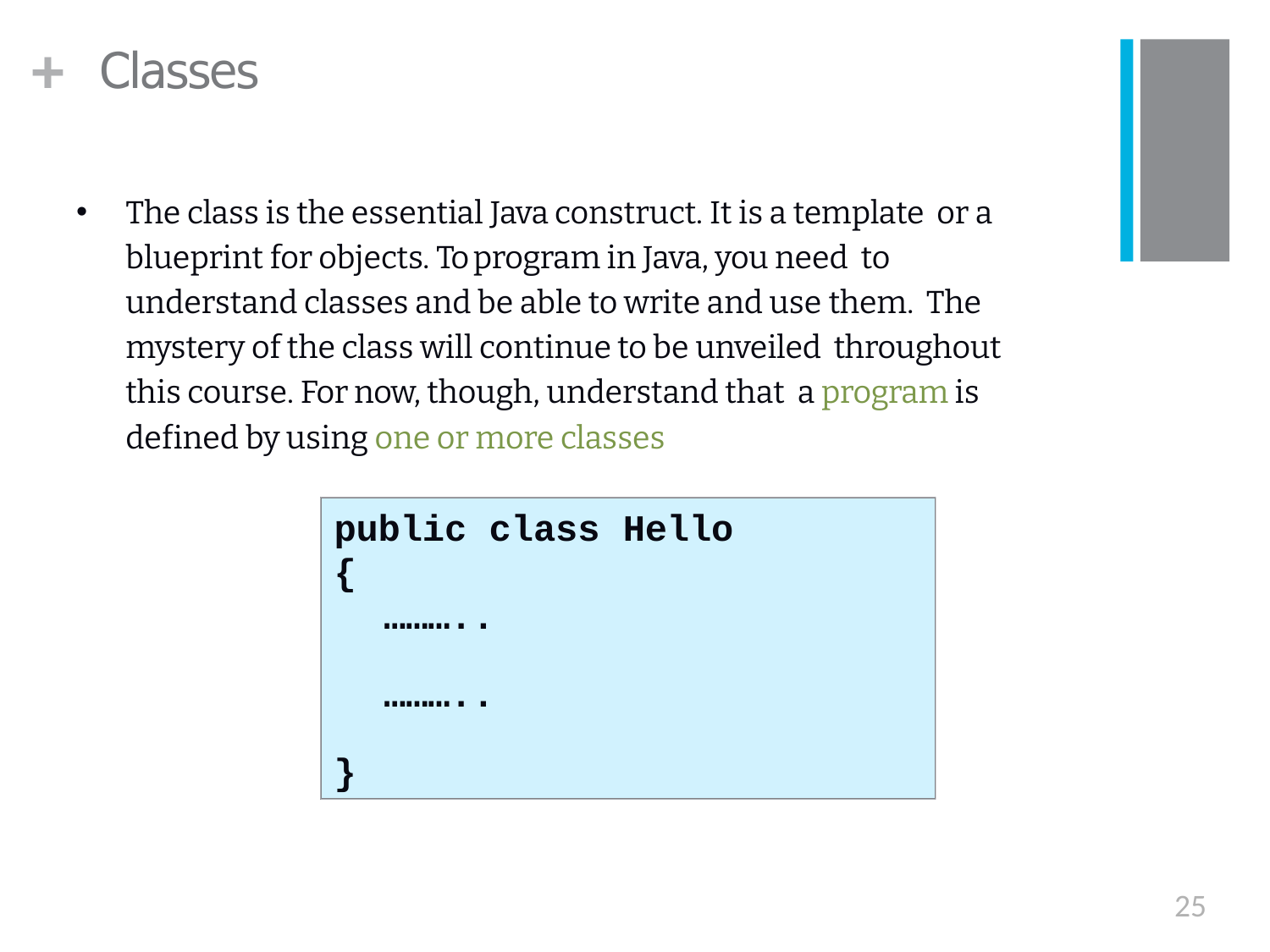

+
 Classes

The class is the essential Java construct. It is a template  or a blueprint for objects. To program in Java, you need  to understand classes and be able to write and use them.  The mystery of the class will continue to be unveiled  throughout this course. For now, though, understand that  a program is defined by using one or more classes

public class
{
………..
Hello
………..
}
25